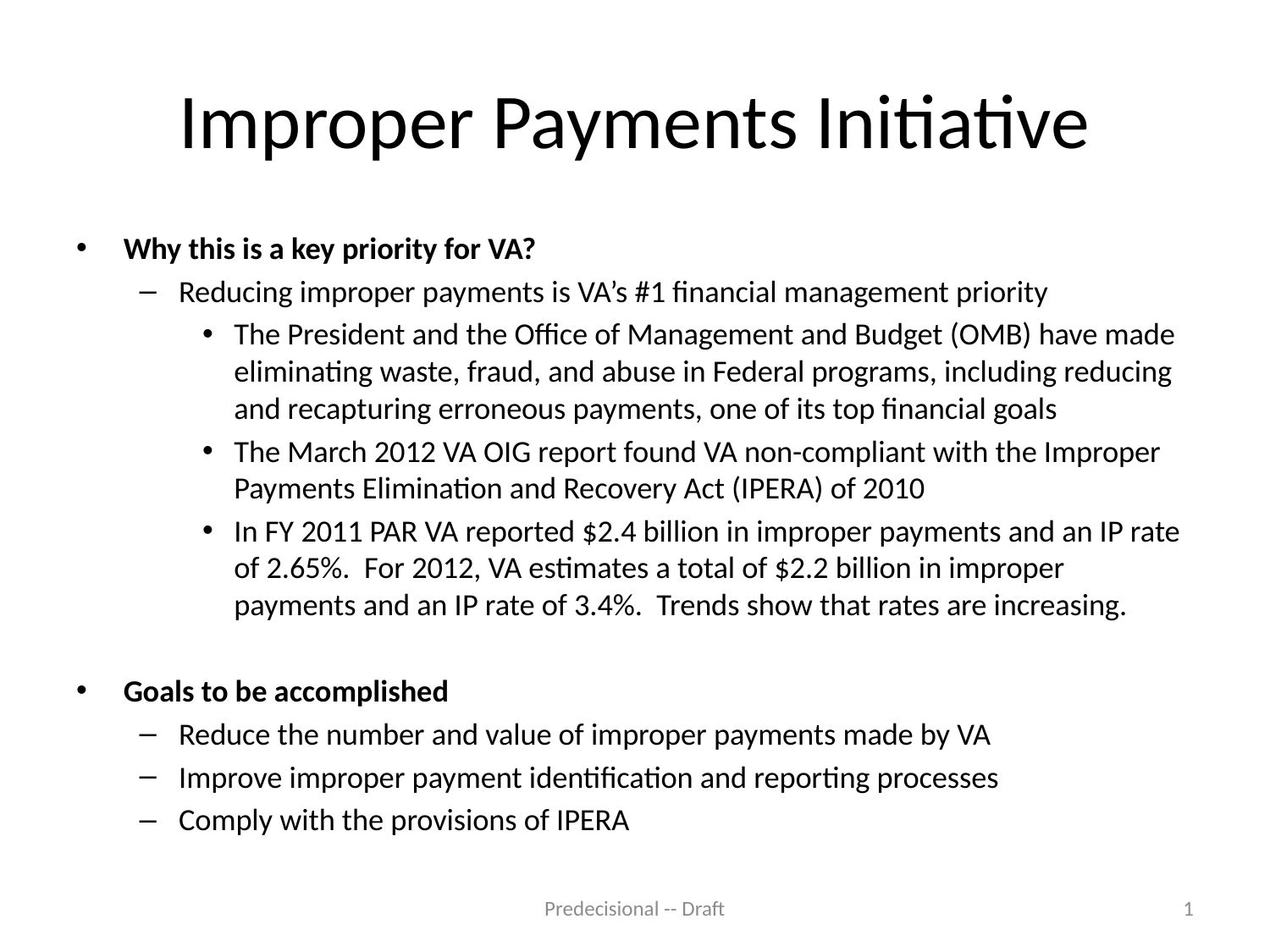

# Improper Payments Initiative
Why this is a key priority for VA?
Reducing improper payments is VA’s #1 financial management priority
The President and the Office of Management and Budget (OMB) have made eliminating waste, fraud, and abuse in Federal programs, including reducing and recapturing erroneous payments, one of its top financial goals
The March 2012 VA OIG report found VA non-compliant with the Improper Payments Elimination and Recovery Act (IPERA) of 2010
In FY 2011 PAR VA reported $2.4 billion in improper payments and an IP rate of 2.65%.  For 2012, VA estimates a total of $2.2 billion in improper payments and an IP rate of 3.4%.  Trends show that rates are increasing.

Goals to be accomplished
Reduce the number and value of improper payments made by VA
Improve improper payment identification and reporting processes
Comply with the provisions of IPERA

Predecisional -- Draft
1